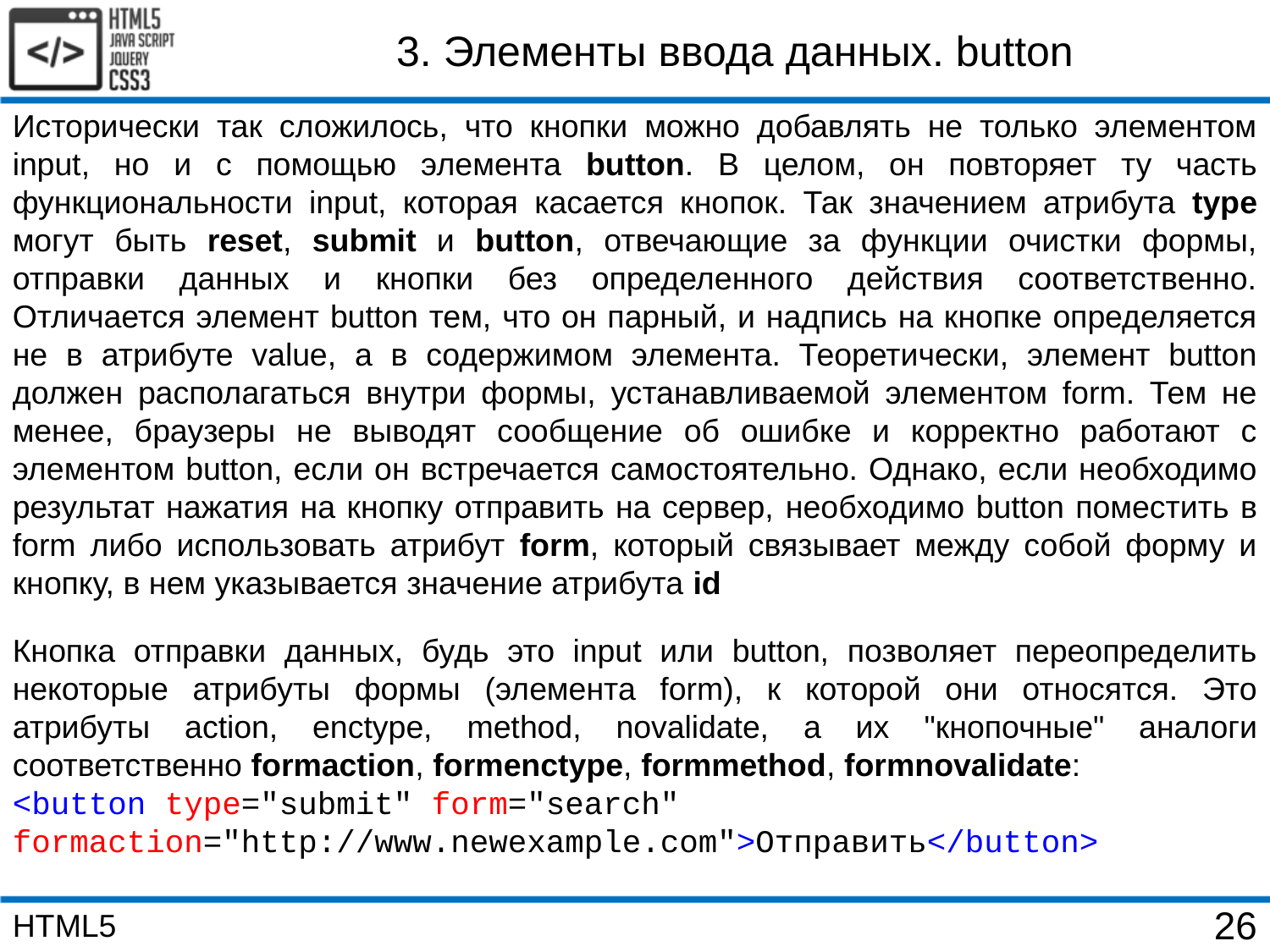

3. Элементы ввода данных. button
Исторически так сложилось, что кнопки можно добавлять не только элементом input, но и с помощью элемента button. В целом, он повторяет ту часть функциональности input, которая касается кнопок. Так значением атрибута type могут быть reset, submit и button, отвечающие за функции очистки формы, отправки данных и кнопки без определенного действия соответственно. Отличается элемент button тем, что он парный, и надпись на кнопке определяется не в атрибуте value, а в содержимом элемента. Теоретически, элемент button должен располагаться внутри формы, устанавливаемой элементом form. Тем не менее, браузеры не выводят сообщение об ошибке и корректно работают с элементом button, если он встречается самостоятельно. Однако, если необходимо результат нажатия на кнопку отправить на сервер, необходимо button поместить в form либо использовать атрибут form, который связывает между собой форму и кнопку, в нем указывается значение атрибута id

Кнопка отправки данных, будь это input или button, позволяет переопределить некоторые атрибуты формы (элемента form), к которой они относятся. Это атрибуты action, enctype, method, novalidate, а их "кнопочные" аналоги соответственно formaction, formenctype, formmethod, formnovalidate:
<button type="submit" form="search" formaction="http://www.newexample.com">Отправить</button>
HTML5
26